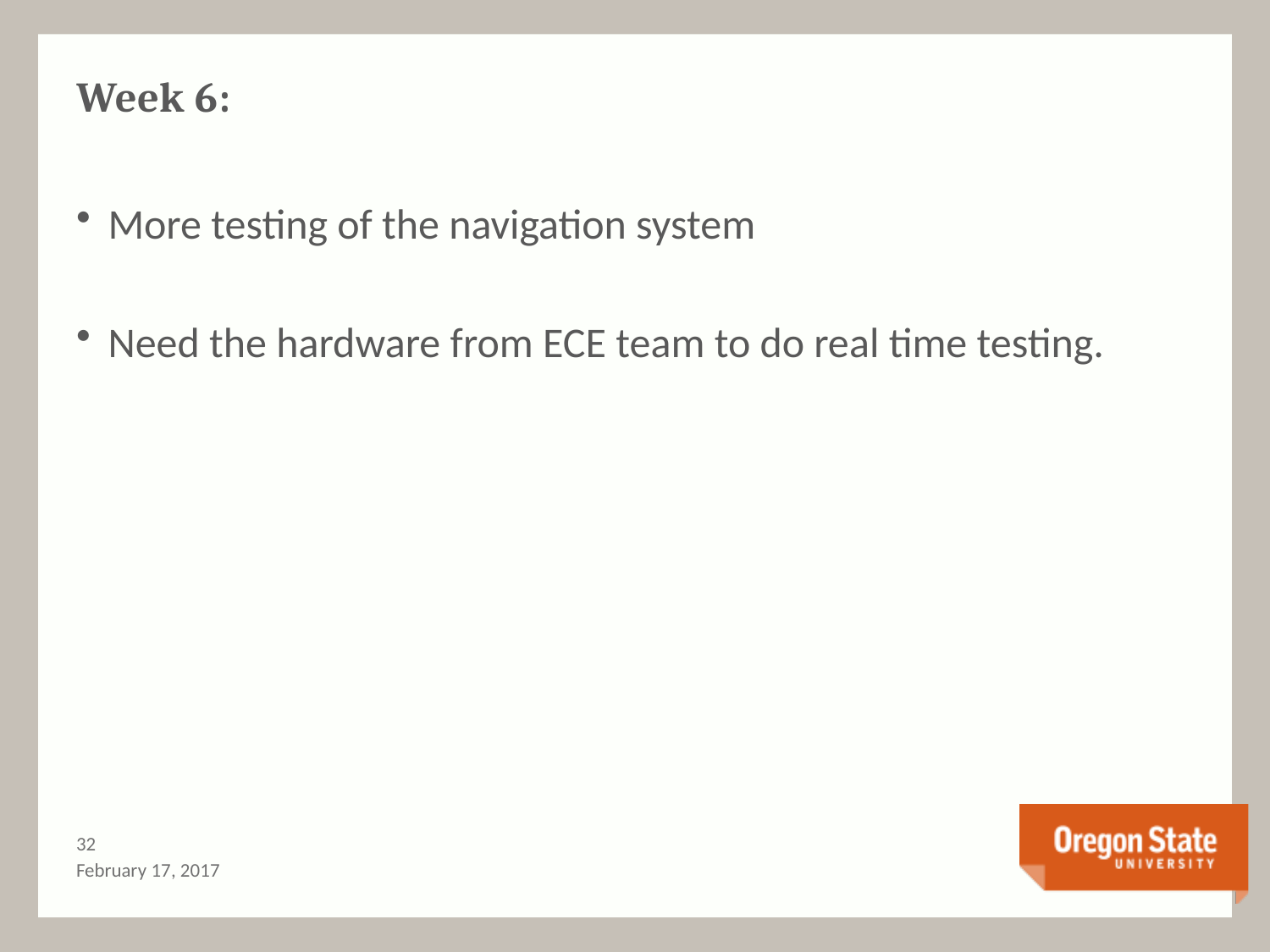

# Week 6:
More testing of the navigation system

Need the hardware from ECE team to do real time testing.
32
February 17, 2017